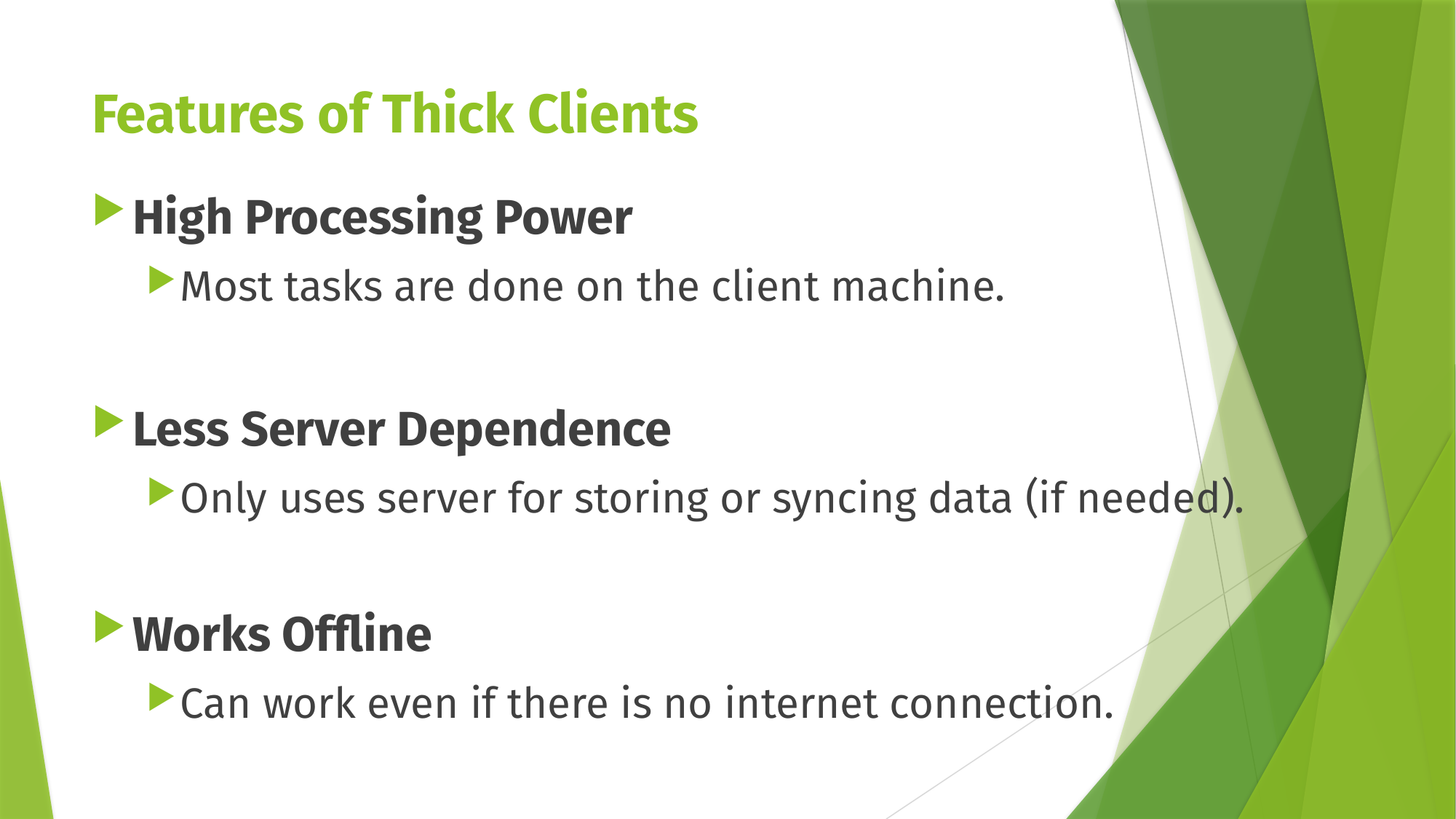

# Features of Thick Clients
High Processing Power
Most tasks are done on the client machine.

Less Server Dependence
Only uses server for storing or syncing data (if needed).

Works Offline
Can work even if there is no internet connection.